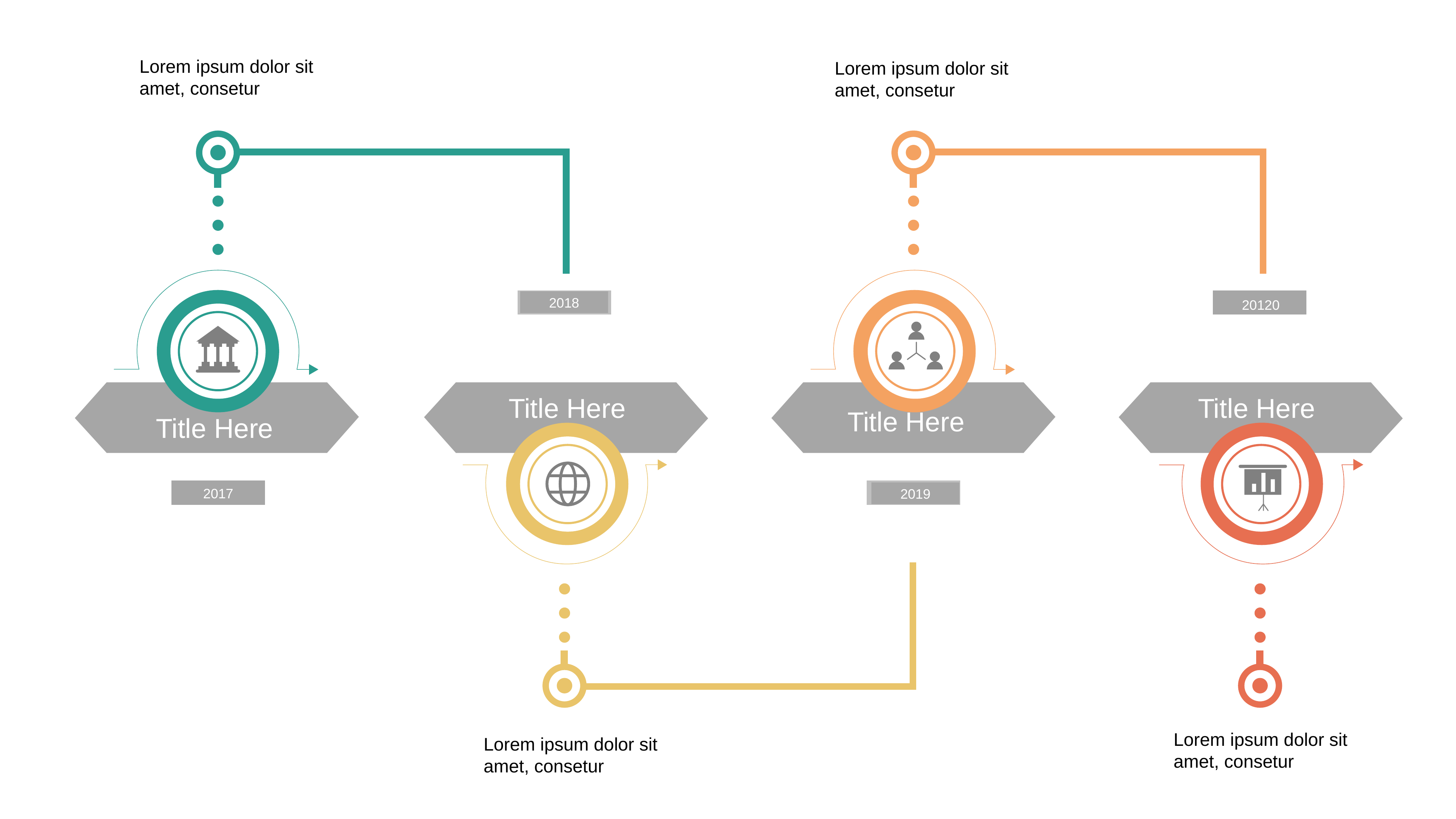

Lorem ipsum dolor sit amet, consetur
Lorem ipsum dolor sit amet, consetur

2018
20120

Title Here
Title Here

Title Here

Title Here

2017
2019

Lorem ipsum dolor sit amet, consetur
Lorem ipsum dolor sit amet, consetur